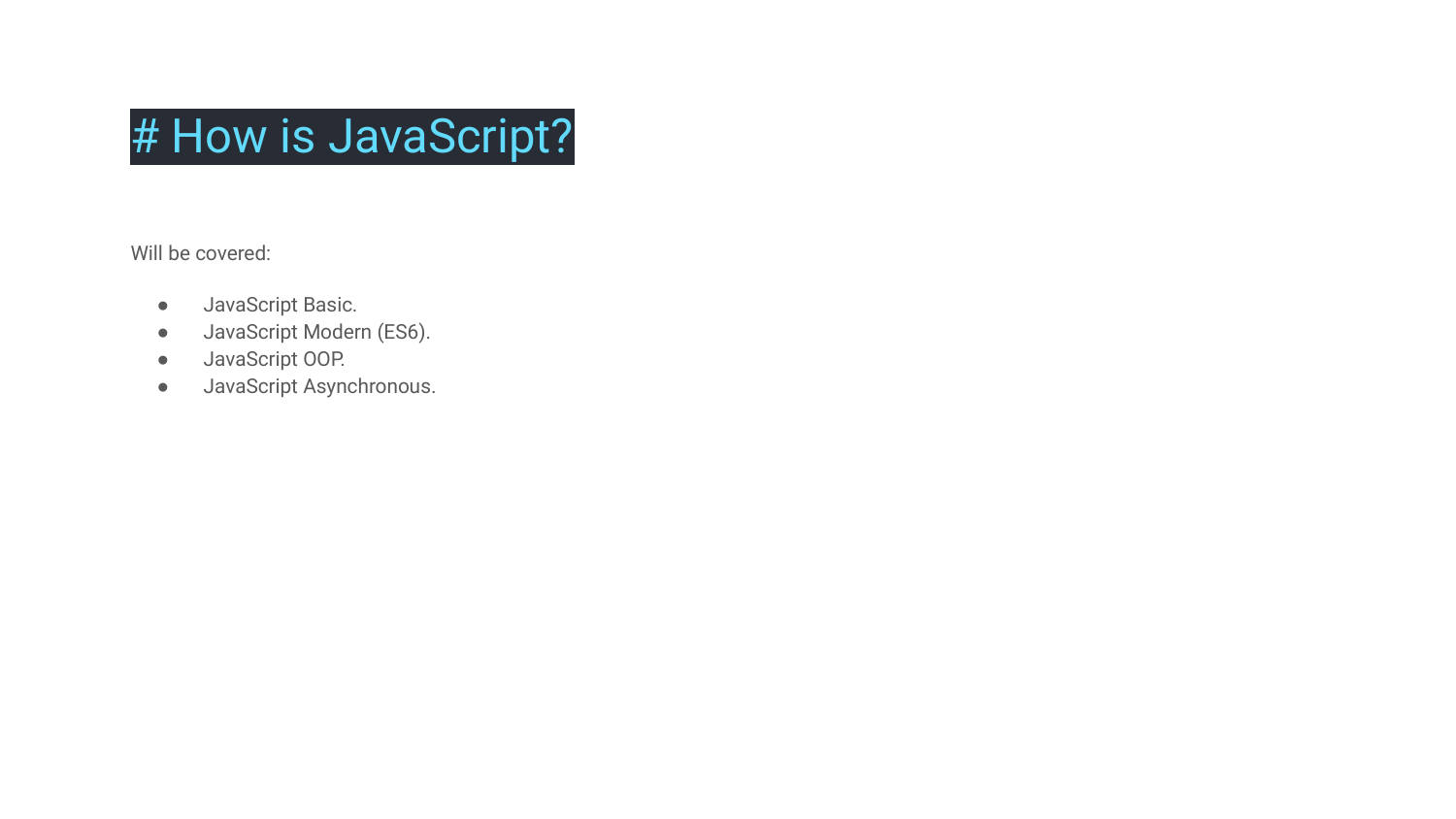

# How is JavaScript?
Will be covered:
JavaScript Basic.
JavaScript Modern (ES6).
JavaScript OOP.
JavaScript Asynchronous.